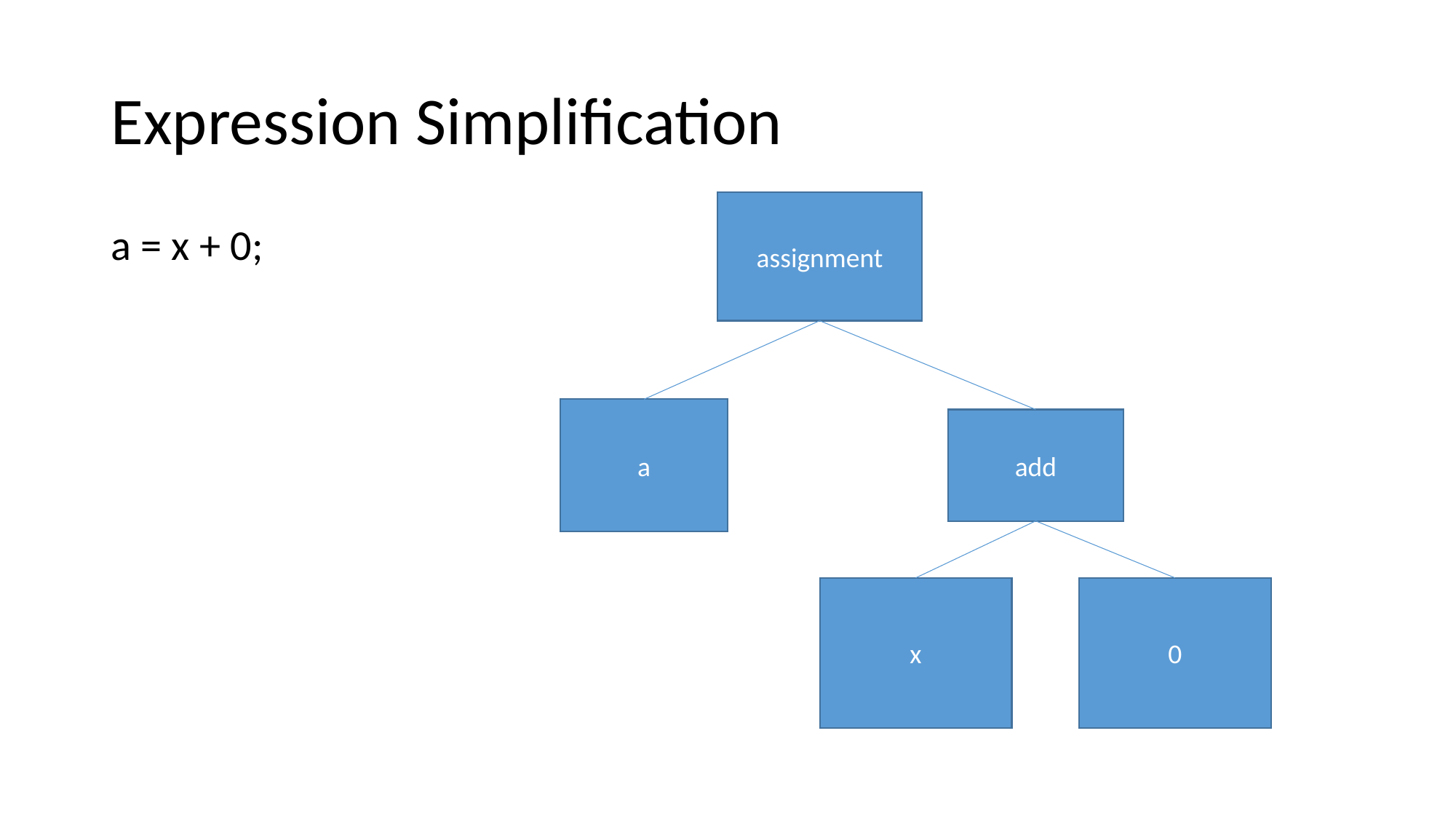

# Expression Simplification
assignment
a = x + 0;
a
add
x
0